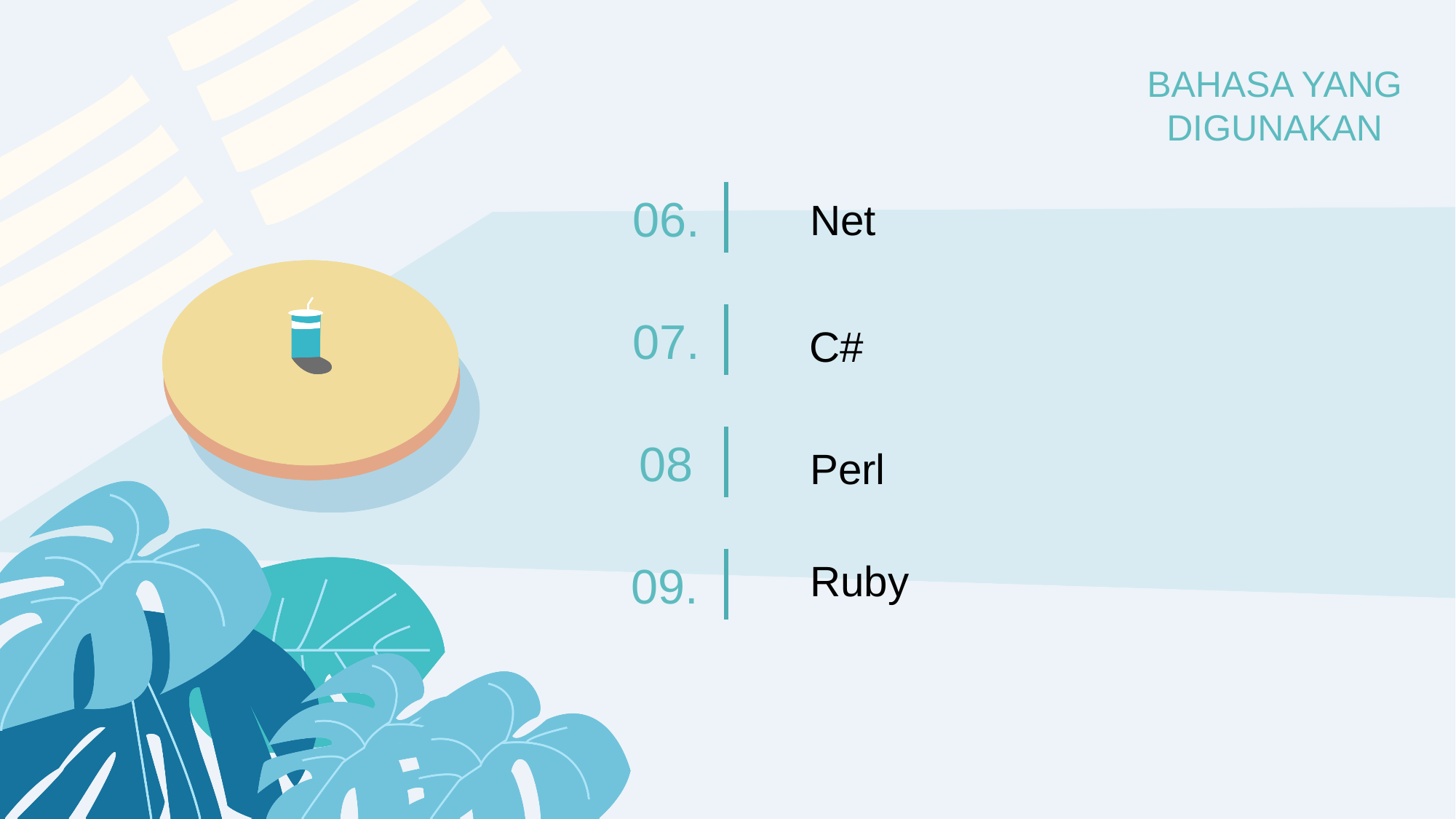

BAHASA YANG DIGUNAKAN
06.
Net
07.
C#
08
Perl
Ruby
09.